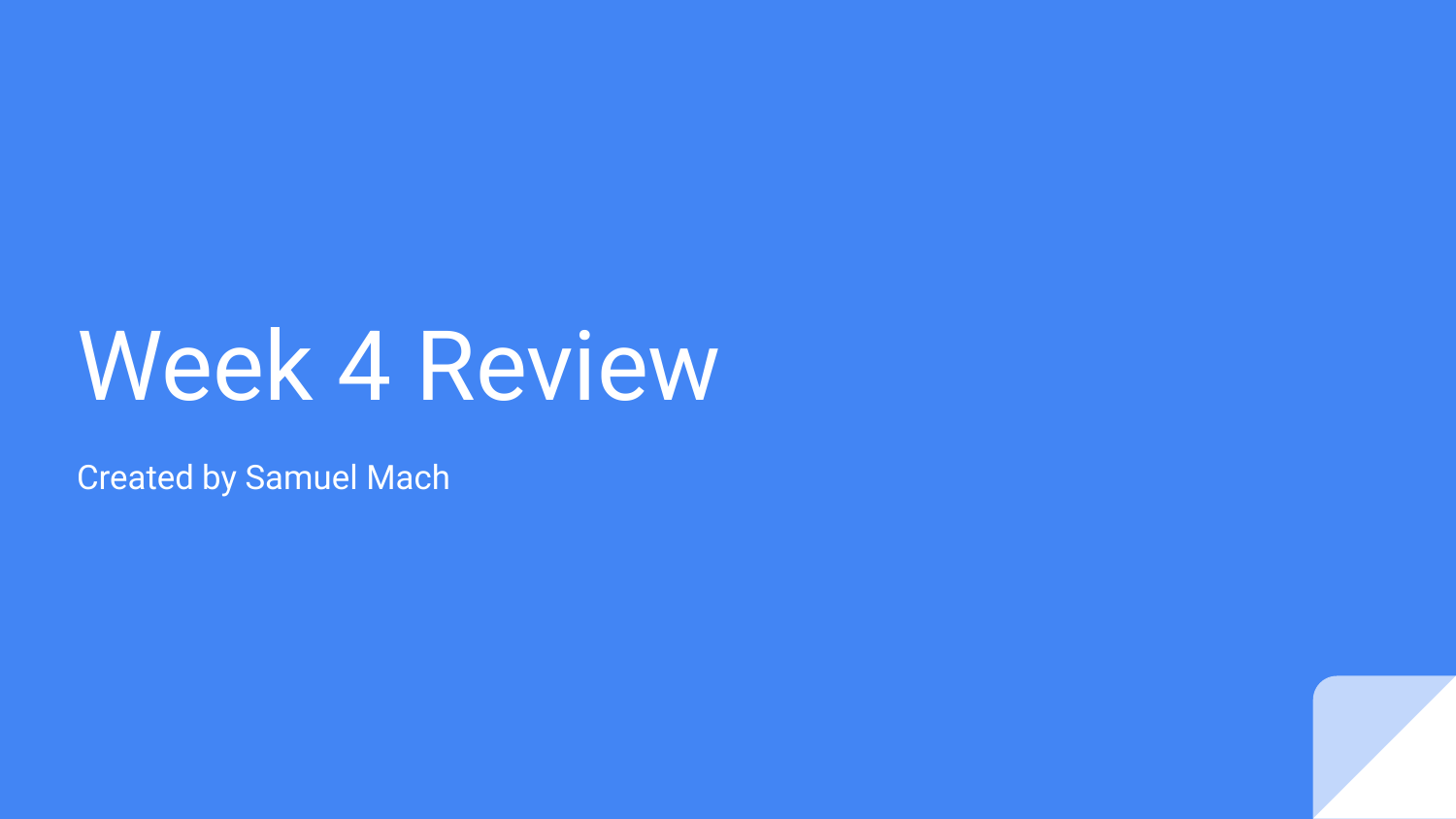

# Week 4 Review
Created by Samuel Mach